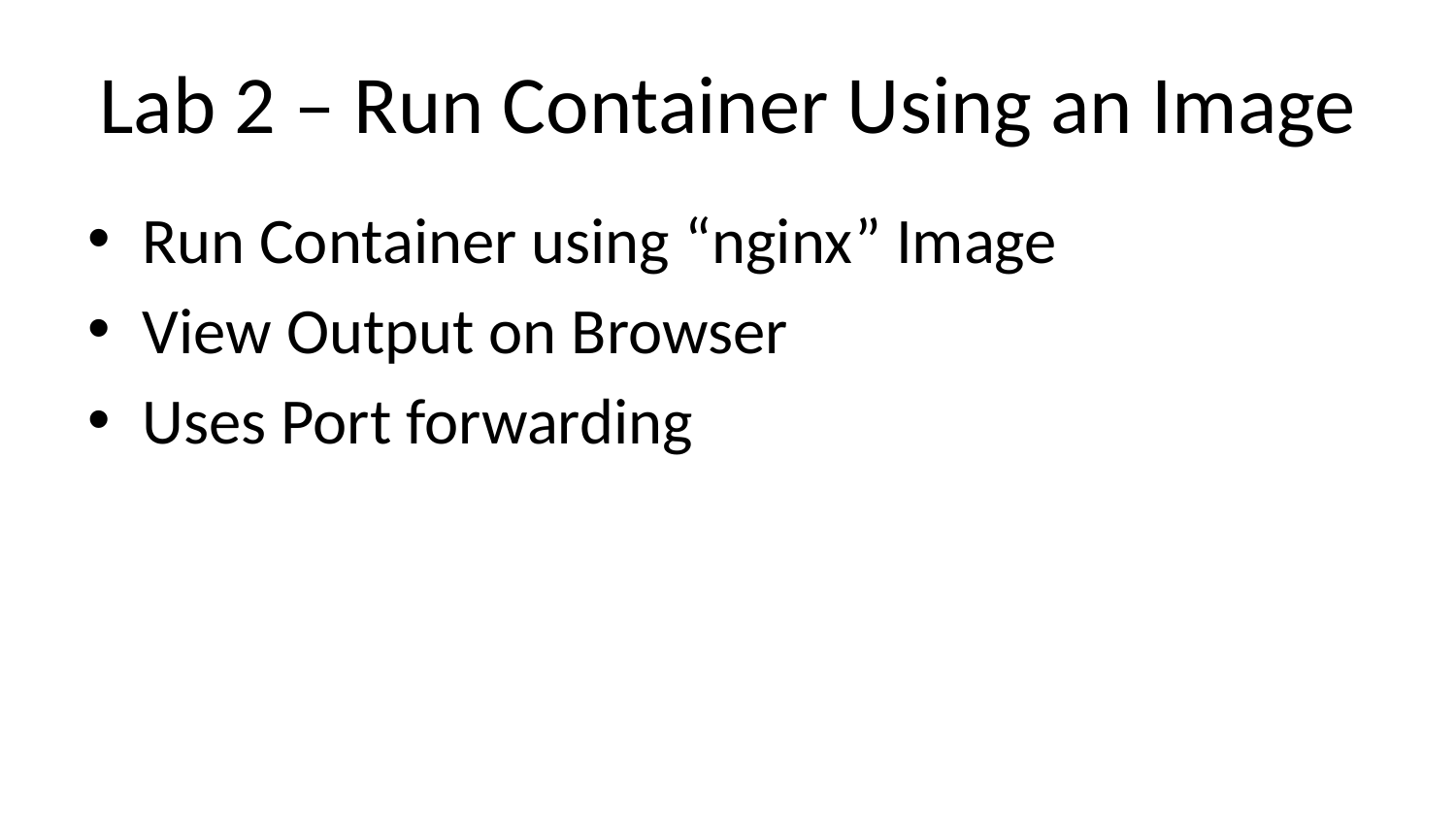

# Lab 2 – Run Container Using an Image
Run Container using “nginx” Image
View Output on Browser
Uses Port forwarding